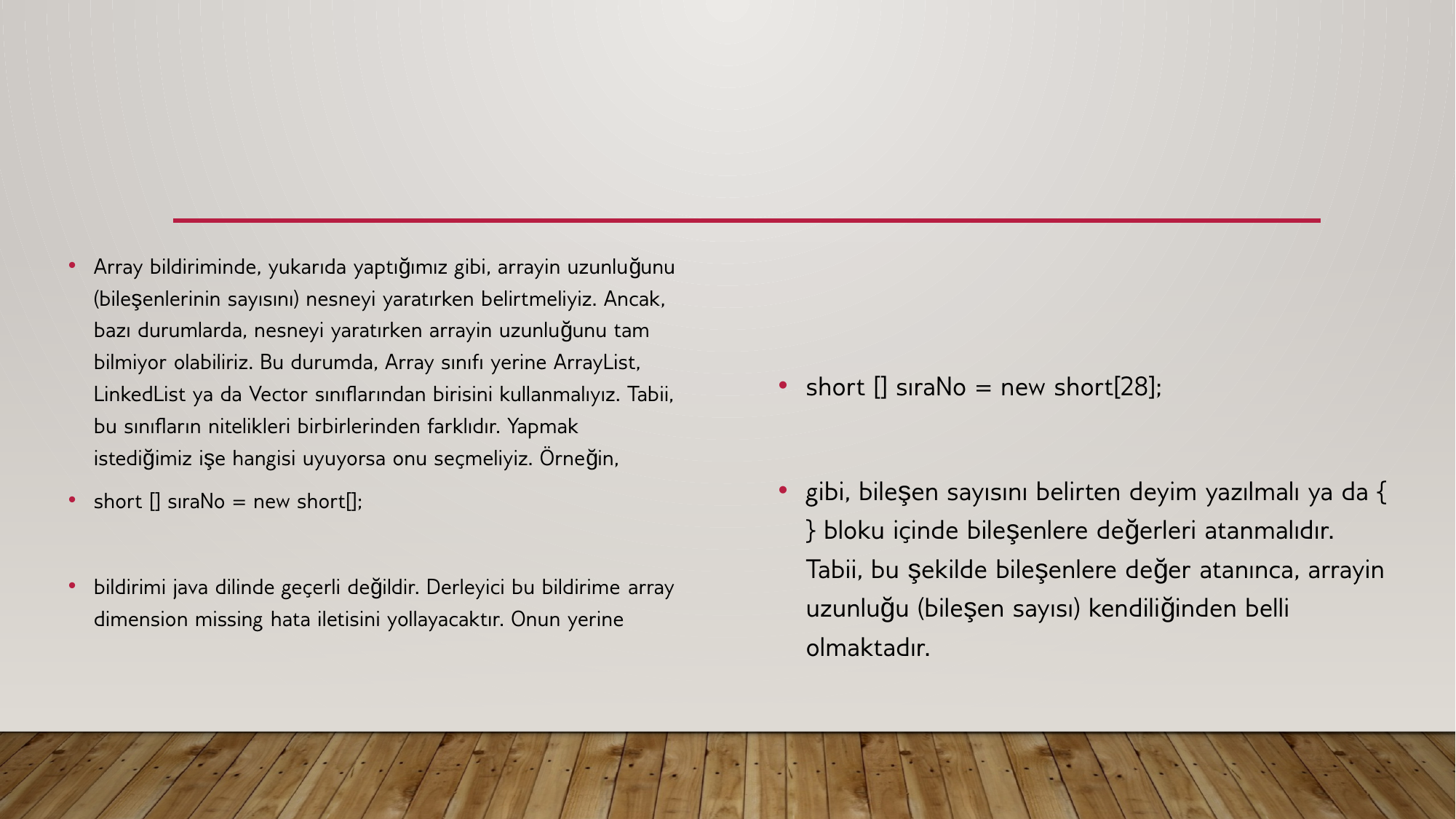

13
#

Array bildiriminde, yukarıda yaptığımız gibi, arrayin uzunluğunu (bileşenlerinin sayısını) nesneyi yaratırken belirtmeliyiz. Ancak, bazı durumlarda, nesneyi yaratırken arrayin uzunluğunu tam bilmiyor olabiliriz. Bu durumda, Array sınıfı yerine ArrayList, LinkedList ya da Vector sınıflarından birisini kullanmalıyız. Tabii, bu sınıfların nitelikleri birbirlerinden farklıdır. Yapmak istediğimiz işe hangisi uyuyorsa onu seçmeliyiz. Örneğin,
short [] sıraNo = new short[];

bildirimi java dilinde geçerli değildir. Derleyici bu bildirime array dimension missing hata iletisini yollayacaktır. Onun yerine

short [] sıraNo = new short[28];

gibi, bileşen sayısını belirten deyim yazılmalı ya da { } bloku içinde bileşenlere değerleri atanmalıdır. Tabii, bu şekilde bileşenlere değer atanınca, arrayin uzunluğu (bileşen sayısı) kendiliğinden belli olmaktadır.